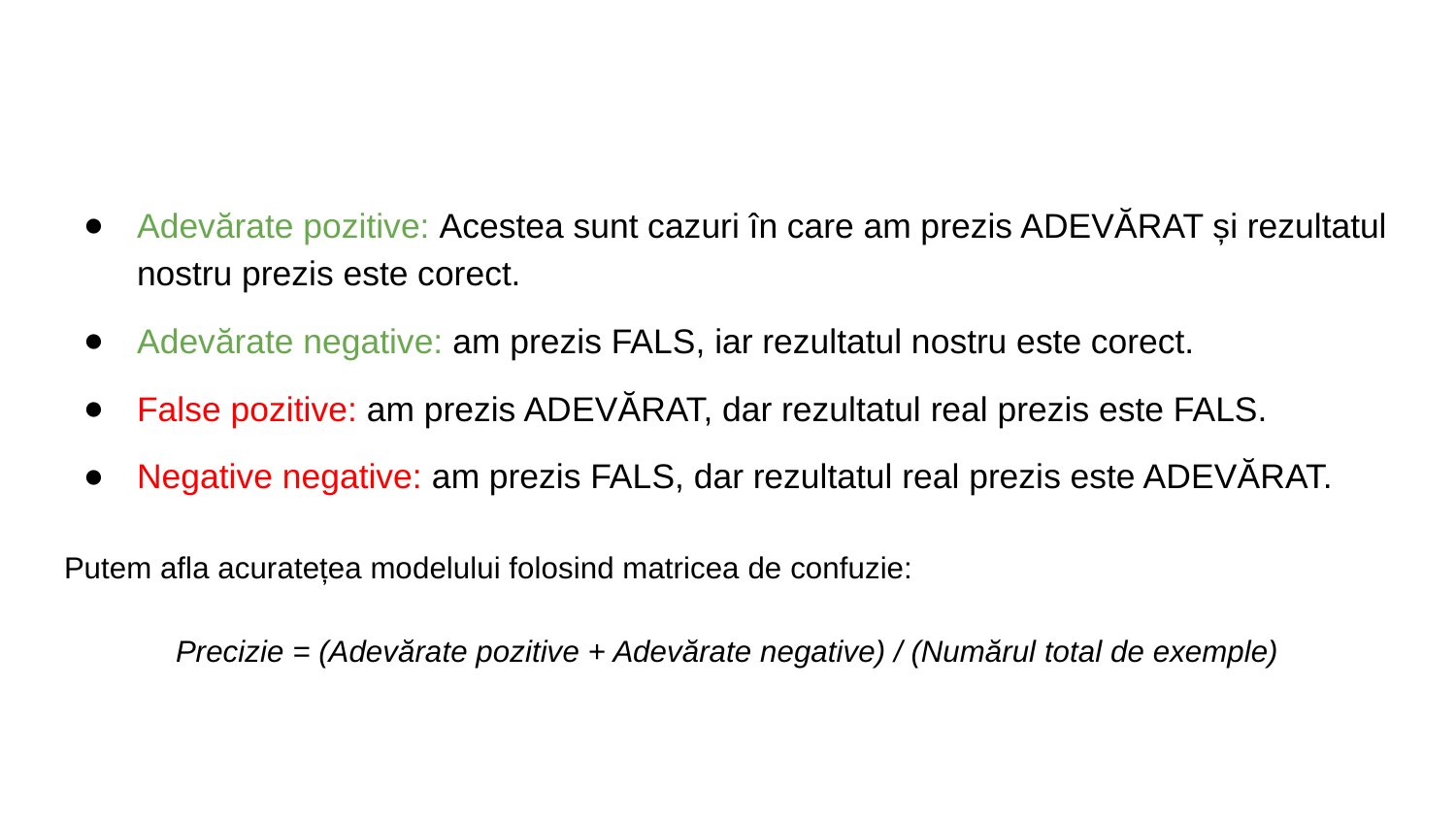

#
Adevărate pozitive: Acestea sunt cazuri în care am prezis ADEVĂRAT și rezultatul nostru prezis este corect.
Adevărate negative: am prezis FALS, iar rezultatul nostru este corect.
False pozitive: am prezis ADEVĂRAT, dar rezultatul real prezis este FALS.
Negative negative: am prezis FALS, dar rezultatul real prezis este ADEVĂRAT.

Putem afla acuratețea modelului folosind matricea de confuzie:

Precizie = (Adevărate pozitive + Adevărate negative) / (Numărul total de exemple)